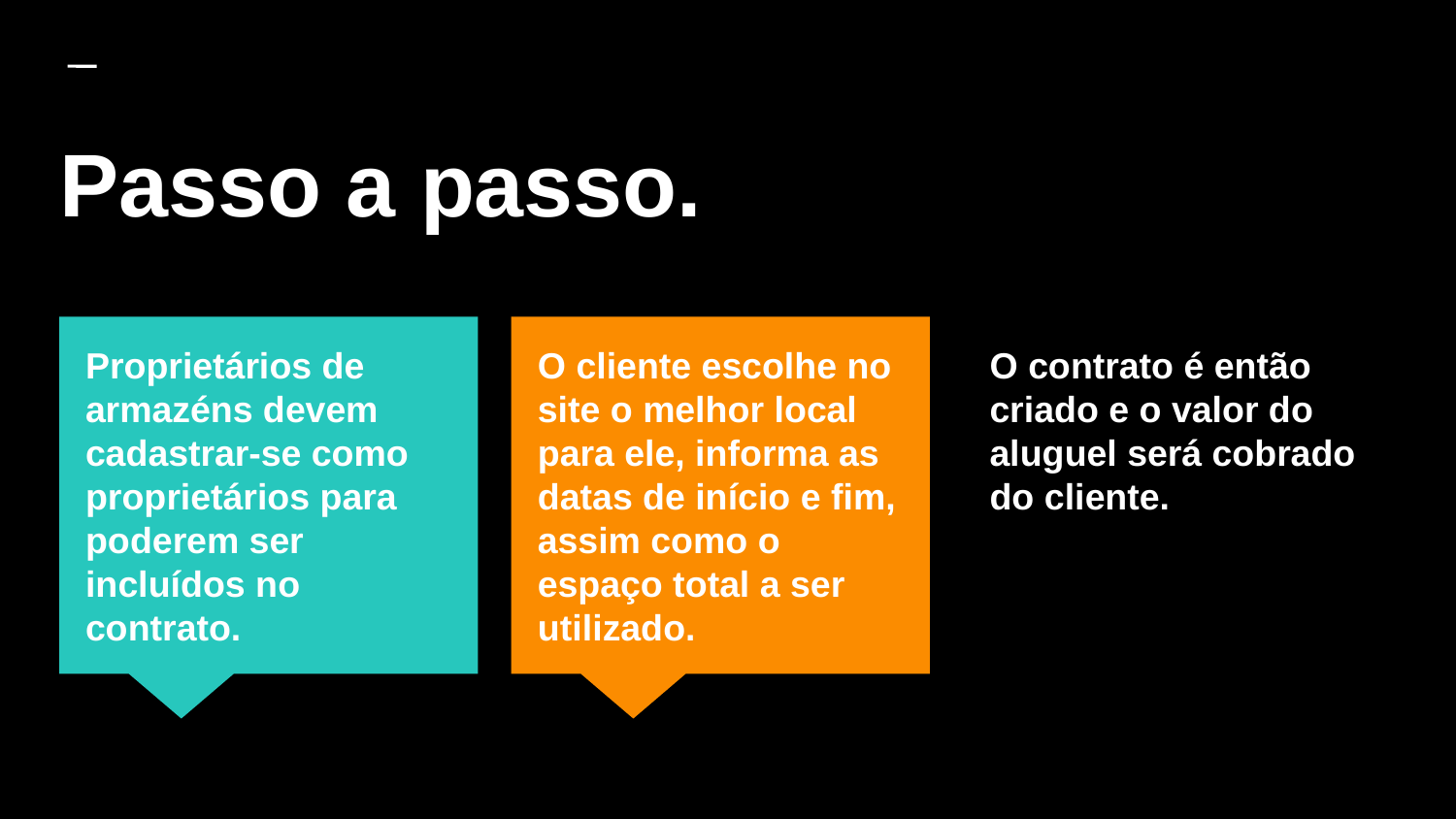

Passo a passo.

Proprietários de armazéns devem cadastrar-se como proprietários para poderem ser incluídos no contrato.
O cliente escolhe no site o melhor local para ele, informa as datas de início e fim, assim como o espaço total a ser utilizado.
O contrato é então criado e o valor do aluguel será cobrado do cliente.